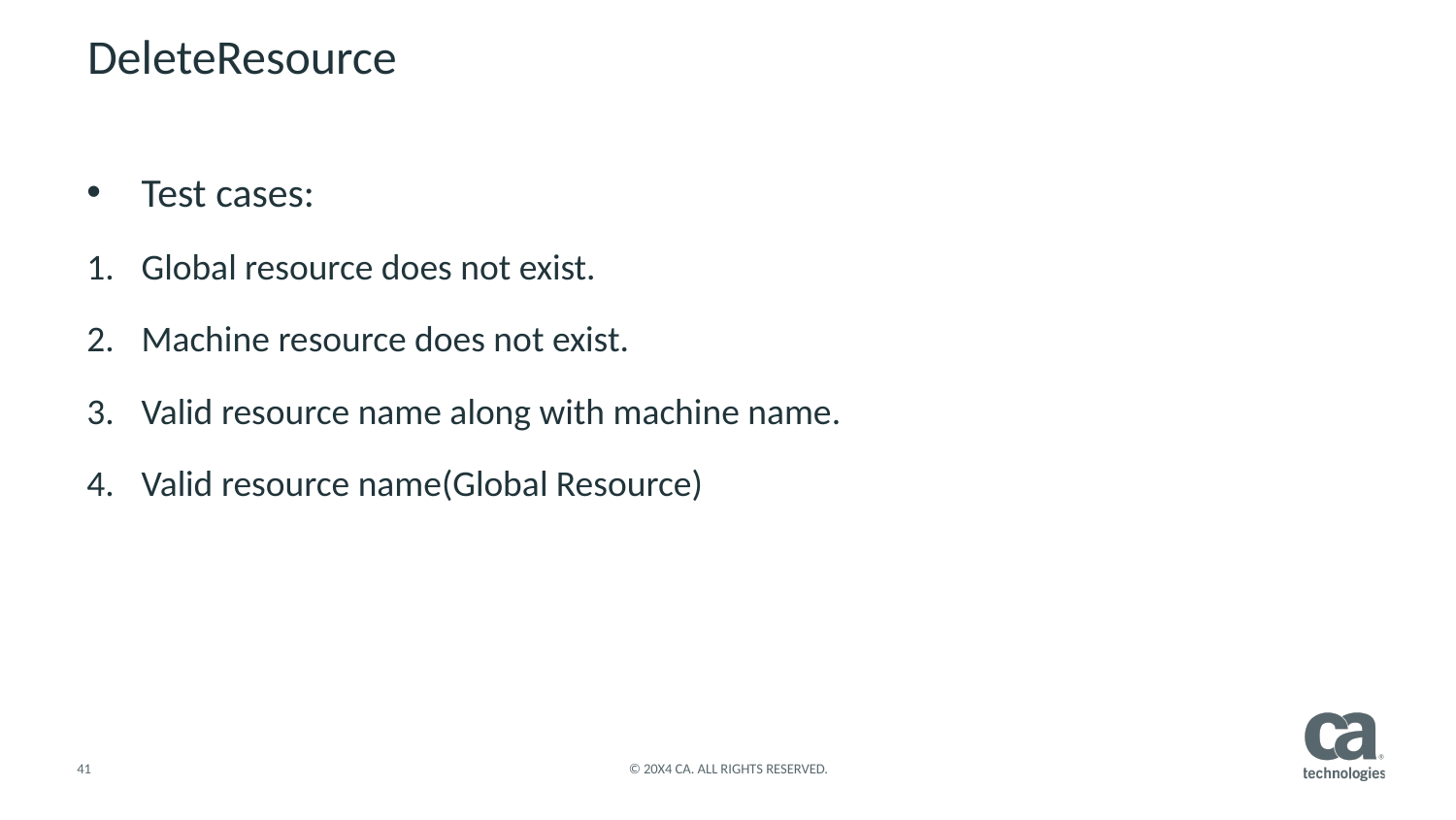

# DeleteResource
Test cases:
Global resource does not exist.
Machine resource does not exist.
Valid resource name along with machine name.
Valid resource name(Global Resource)